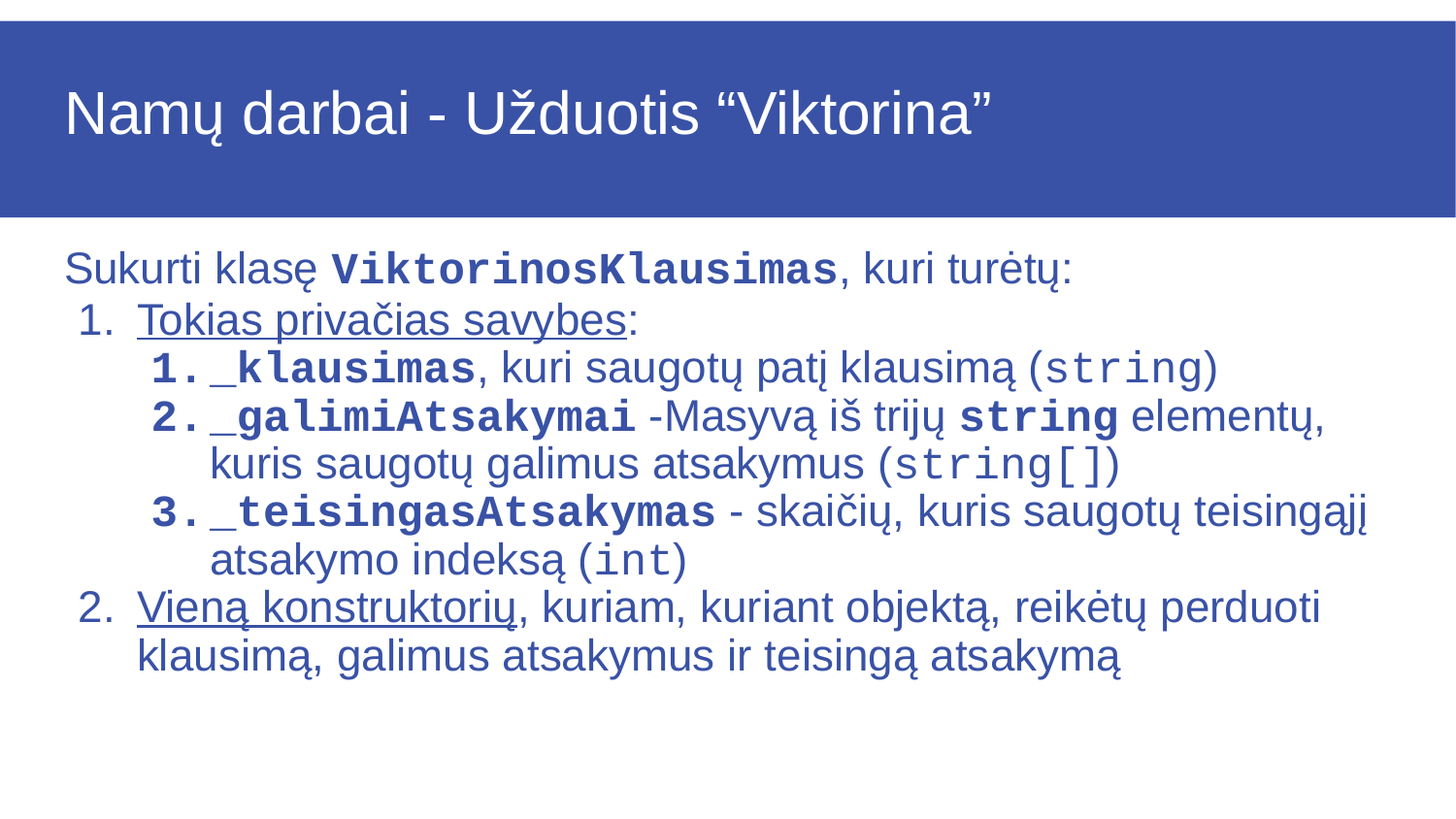

# Namų darbai - Užduotis “Viktorina”
Sukurti klasę ViktorinosKlausimas, kuri turėtų:
Tokias privačias savybes:
_klausimas, kuri saugotų patį klausimą (string)
_galimiAtsakymai -Masyvą iš trijų string elementų, kuris saugotų galimus atsakymus (string[])
_teisingasAtsakymas - skaičių, kuris saugotų teisingąjį atsakymo indeksą (int)
Vieną konstruktorių, kuriam, kuriant objektą, reikėtų perduoti klausimą, galimus atsakymus ir teisingą atsakymą